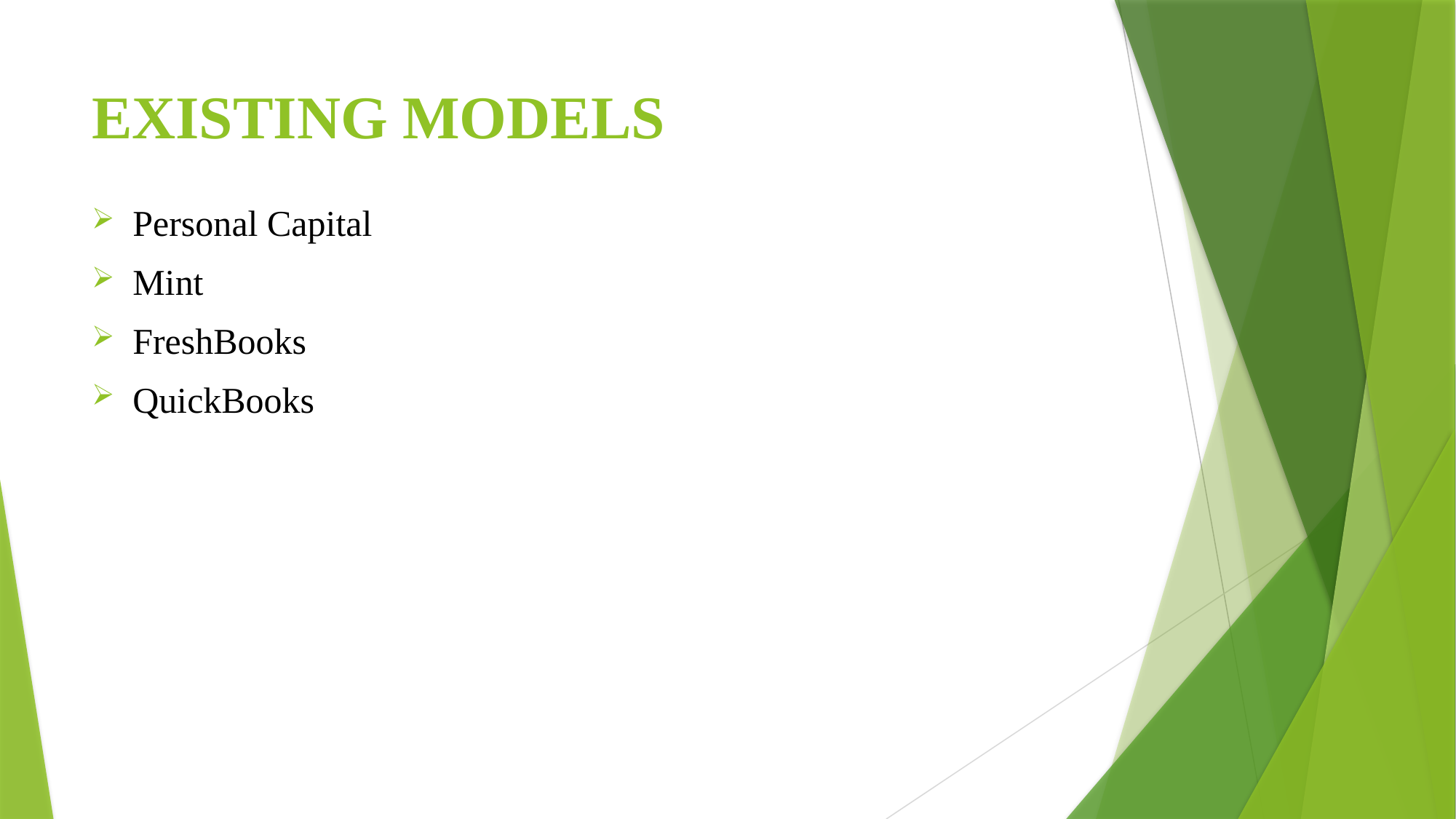

# EXISTING MODELS
Personal Capital
Mint
FreshBooks
QuickBooks